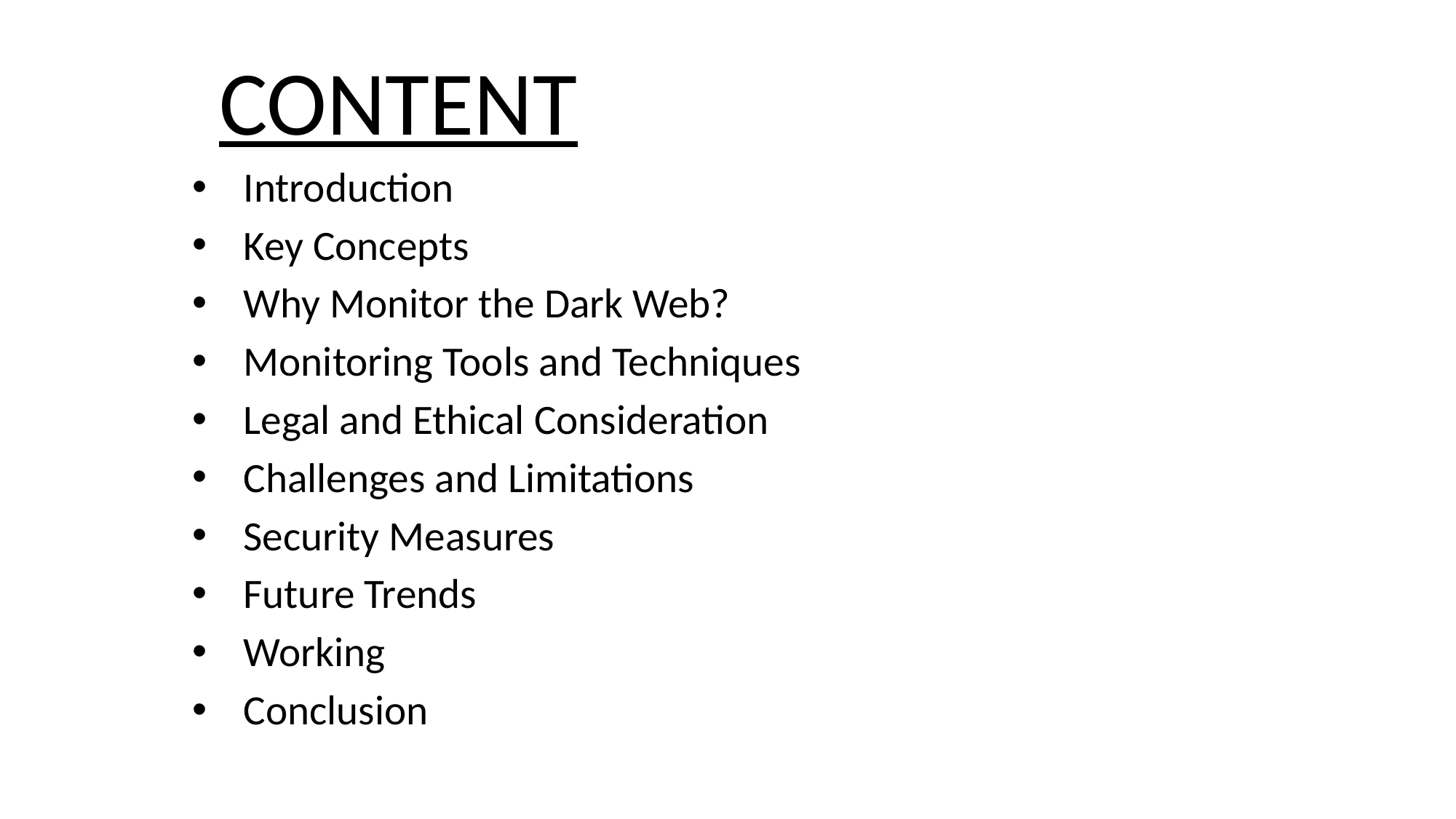

# CONTENT
Introduction
Key Concepts
Why Monitor the Dark Web?
Monitoring Tools and Techniques
Legal and Ethical Consideration
Challenges and Limitations
Security Measures
Future Trends
Working
Conclusion